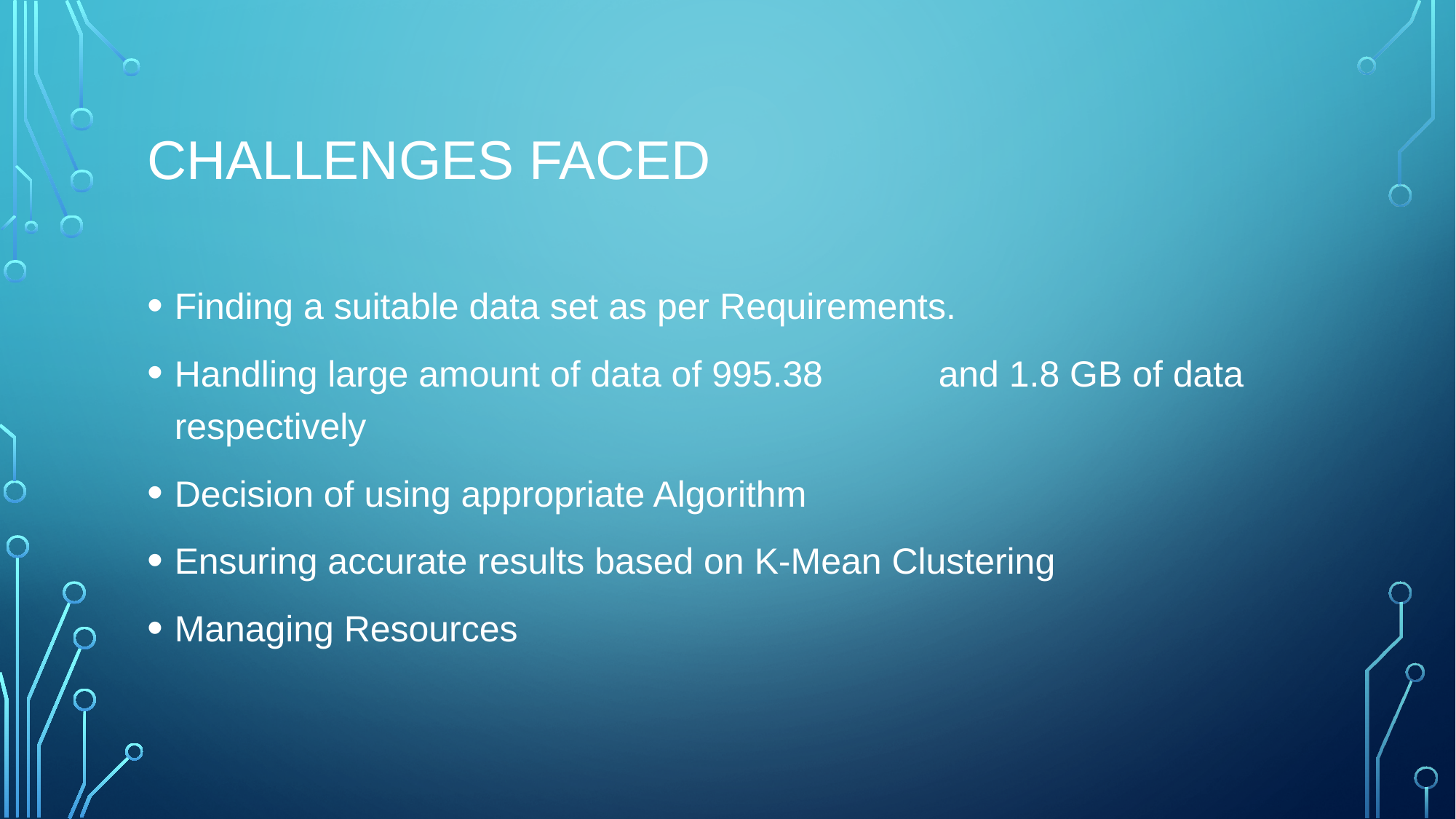

# Challenges faced
Finding a suitable data set as per Requirements.
Handling large amount of data of 995.38 	and 1.8 GB of data respectively
Decision of using appropriate Algorithm
Ensuring accurate results based on K-Mean Clustering
Managing Resources